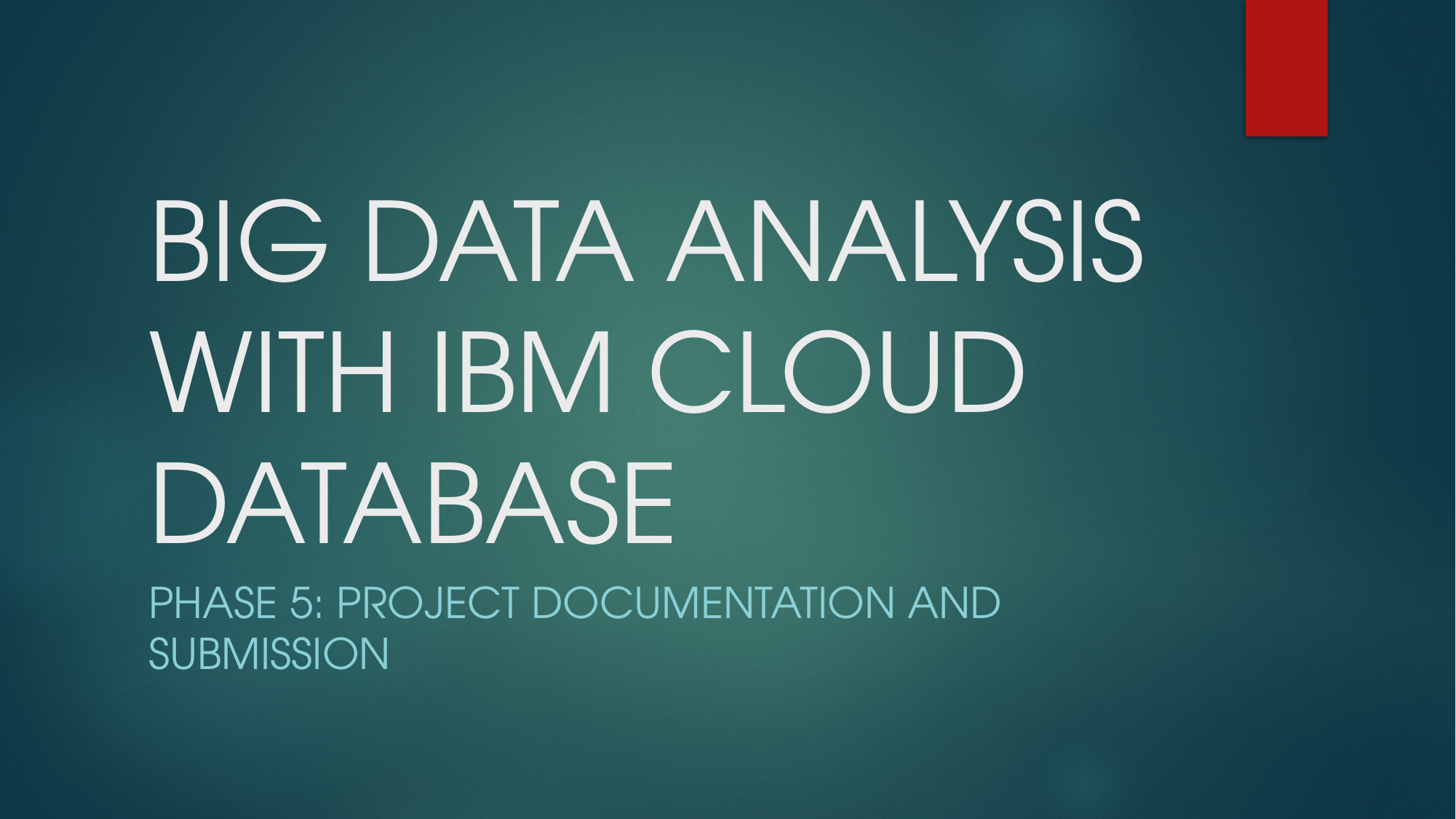

# BIG DATA ANALYSIS WITH IBM CLOUD DATABASE
PHASE 5: PROJECT DOCUMENTATION AND SUBMISSION